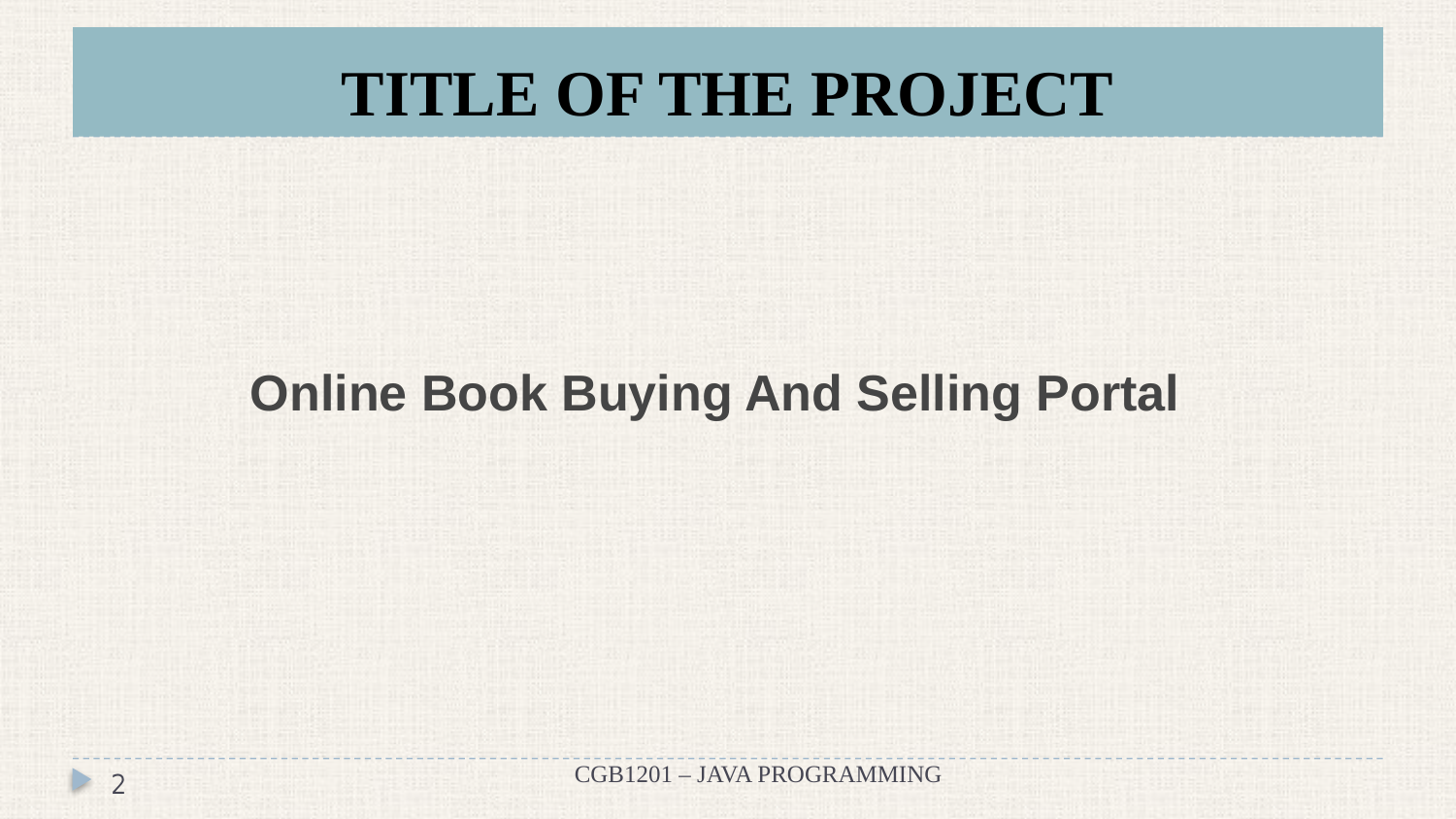

# TITLE OF THE PROJECT
Online Book Buying And Selling Portal
CGB1201 – JAVA PROGRAMMING
2